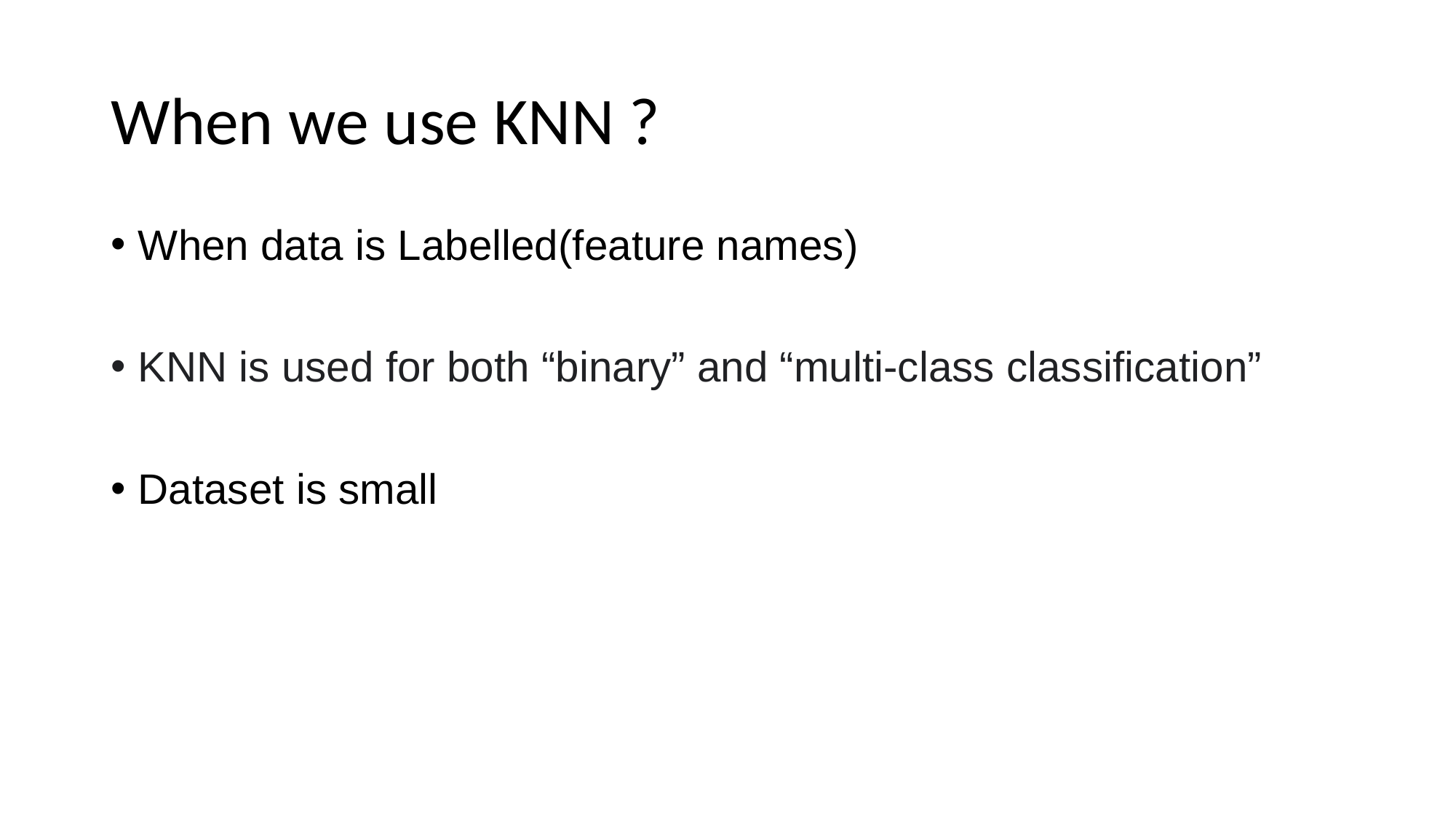

# When we use KNN ?
When data is Labelled(feature names)

KNN is used for both “binary” and “multi-class classification”

Dataset is small